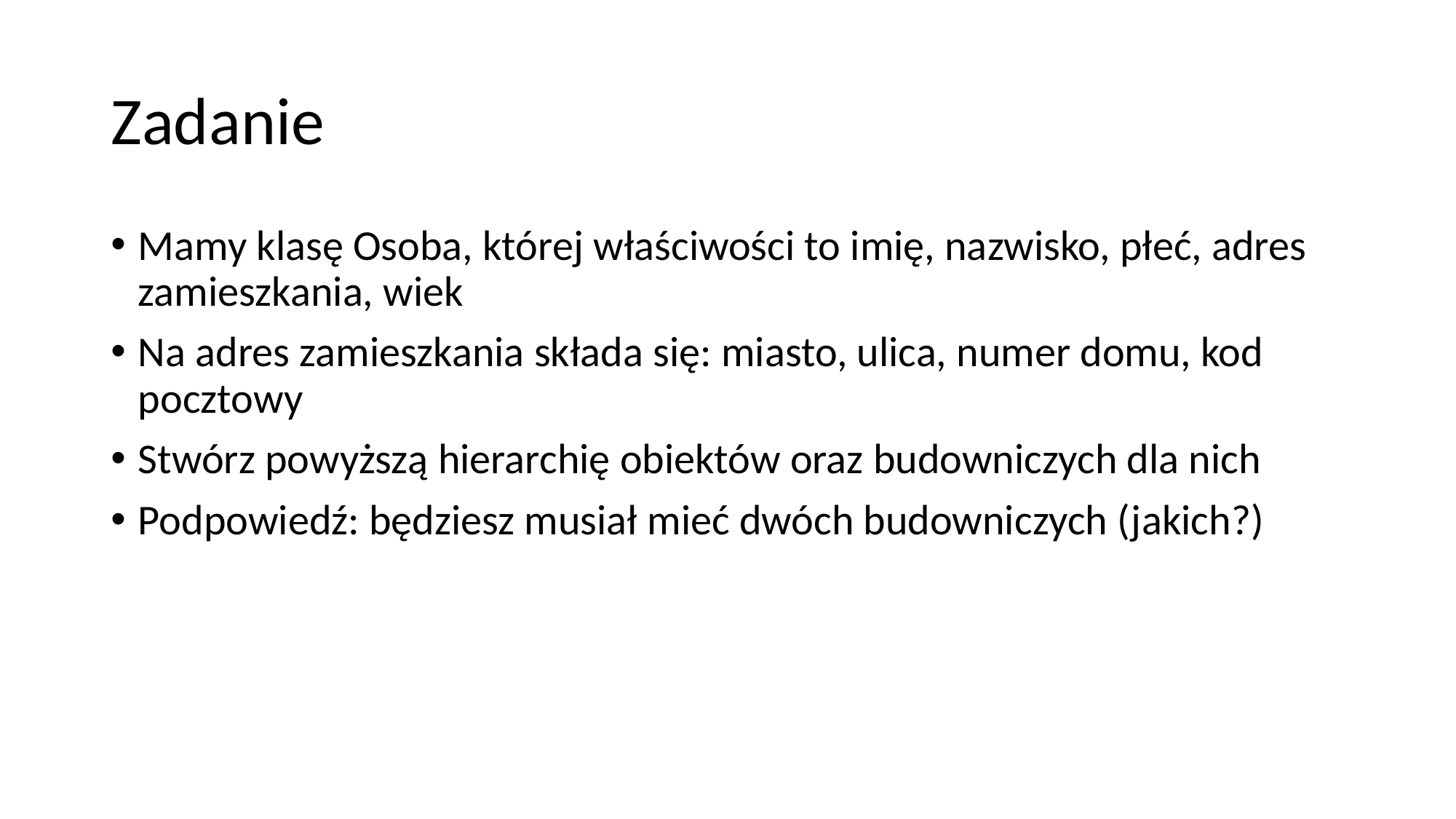

# Zadanie
Mamy klasę Osoba, której właściwości to imię, nazwisko, płeć, adres zamieszkania, wiek
Na adres zamieszkania składa się: miasto, ulica, numer domu, kod pocztowy
Stwórz powyższą hierarchię obiektów oraz budowniczych dla nich
Podpowiedź: będziesz musiał mieć dwóch budowniczych (jakich?)